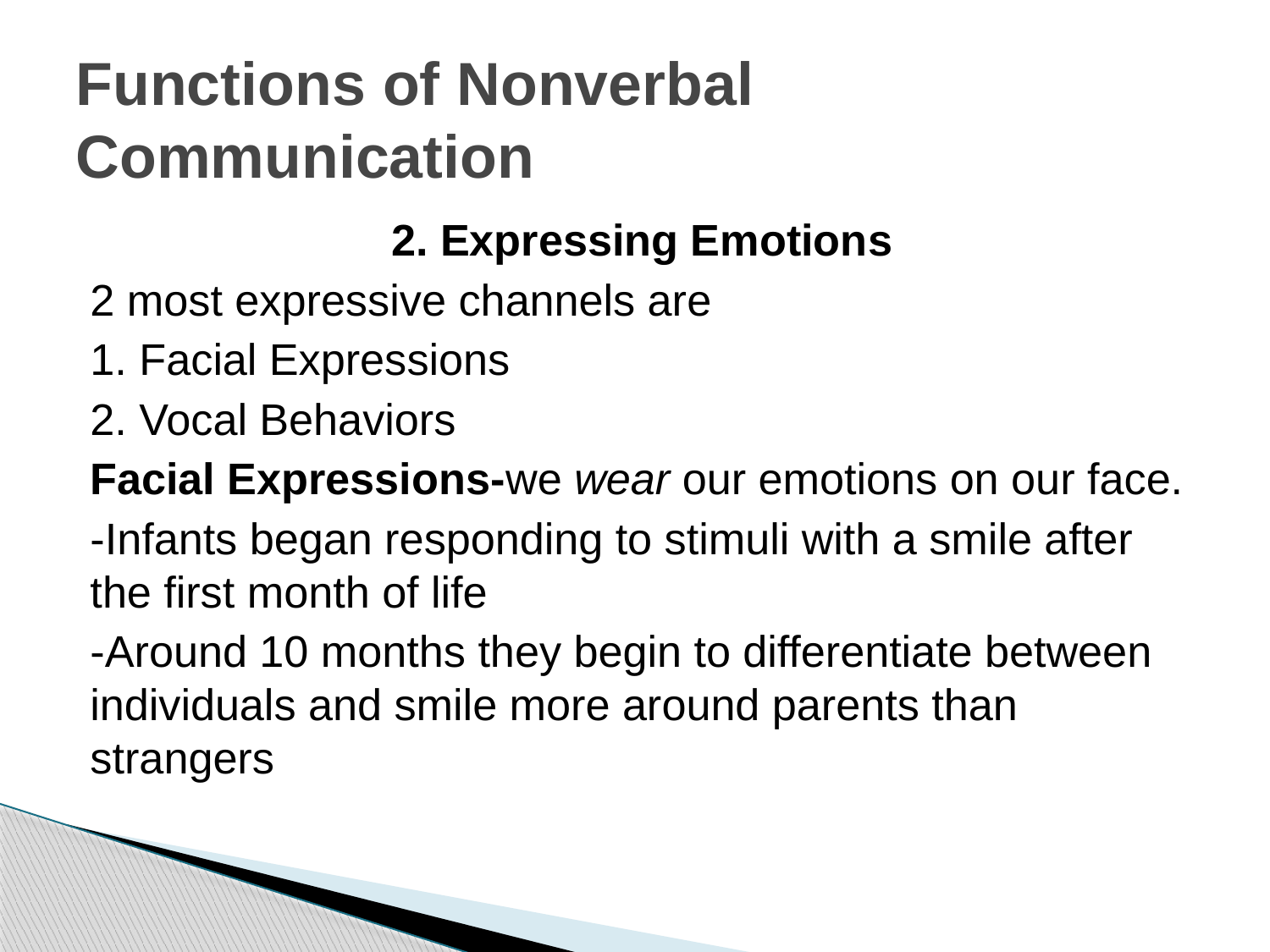

# Functions of Nonverbal Communication
2. Expressing Emotions
2 most expressive channels are
1. Facial Expressions
2. Vocal Behaviors
Facial Expressions-we wear our emotions on our face.
-Infants began responding to stimuli with a smile after the first month of life
-Around 10 months they begin to differentiate between individuals and smile more around parents than strangers